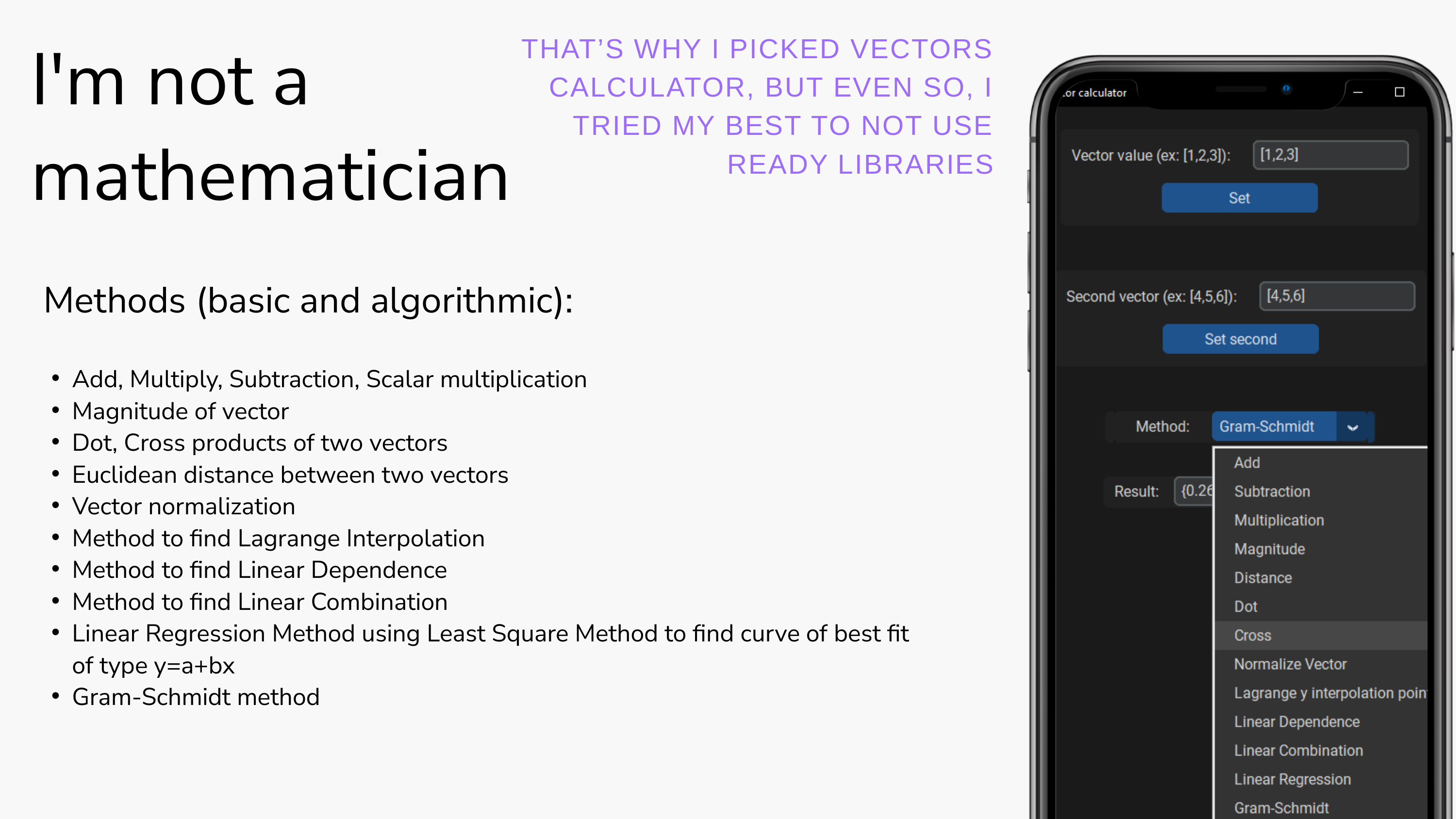

I'm not a mathematician
THAT’S WHY I PICKED VECTORS CALCULATOR, BUT EVEN SO, I TRIED MY BEST TO NOT USE READY LIBRARIES

Methods (basic and algorithmic):
Add, Multiply, Subtraction, Scalar multiplication
Magnitude of vector
Dot, Cross products of two vectors
Euclidean distance between two vectors
Vector normalization
Method to find Lagrange Interpolation
Method to find Linear Dependence
Method to find Linear Combination
Linear Regression Method using Least Square Method to find curve of best fit of type y=a+bx
Gram-Schmidt method